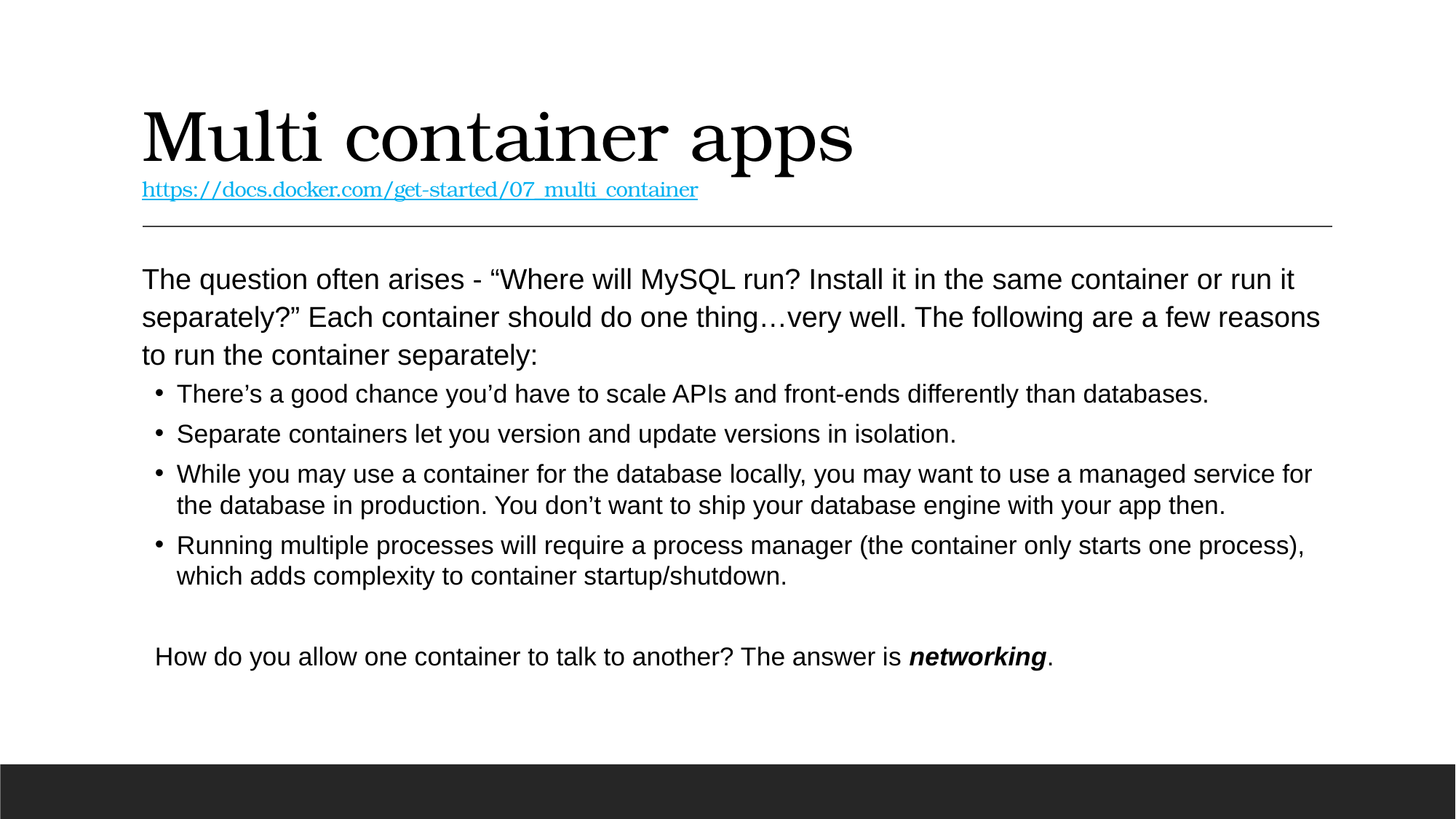

# Multi container apps https://docs.docker.com/get-started/07_multi_container
The question often arises - “Where will MySQL run? Install it in the same container or run it separately?” Each container should do one thing…very well. The following are a few reasons to run the container separately:
There’s a good chance you’d have to scale APIs and front-ends differently than databases.
Separate containers let you version and update versions in isolation.
While you may use a container for the database locally, you may want to use a managed service for the database in production. You don’t want to ship your database engine with your app then.
Running multiple processes will require a process manager (the container only starts one process), which adds complexity to container startup/shutdown.

How do you allow one container to talk to another? The answer is networking.